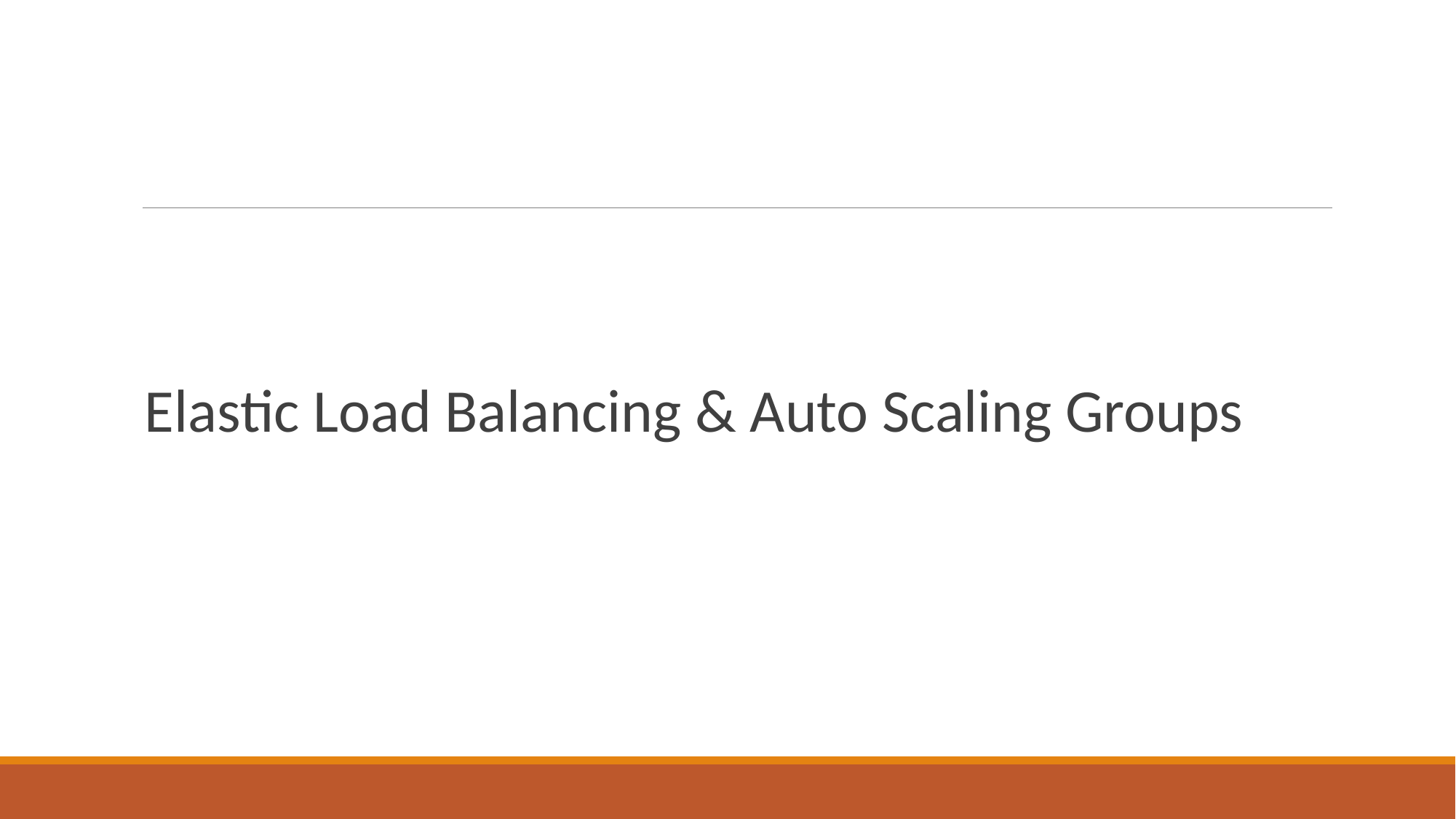

Elastic Load Balancing & Auto Scaling Groups